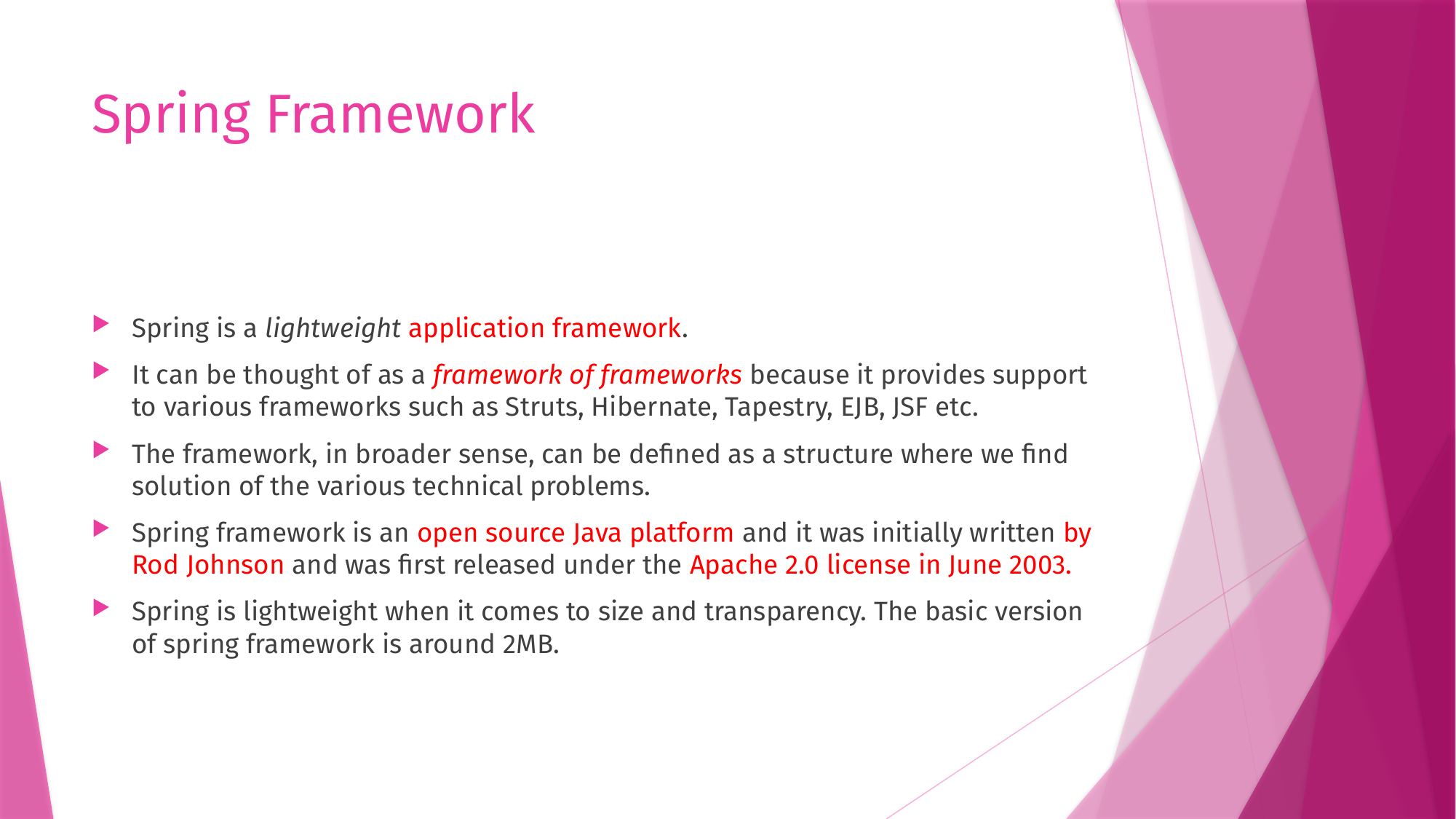

# Spring Framework

Spring is a lightweight application framework.
It can be thought of as a framework of frameworks because it provides support to various frameworks such as Struts, Hibernate, Tapestry, EJB, JSF etc.
The framework, in broader sense, can be defined as a structure where we find solution of the various technical problems.
Spring framework is an open source Java platform and it was initially written by Rod Johnson and was first released under the Apache 2.0 license in June 2003.
Spring is lightweight when it comes to size and transparency. The basic version of spring framework is around 2MB.